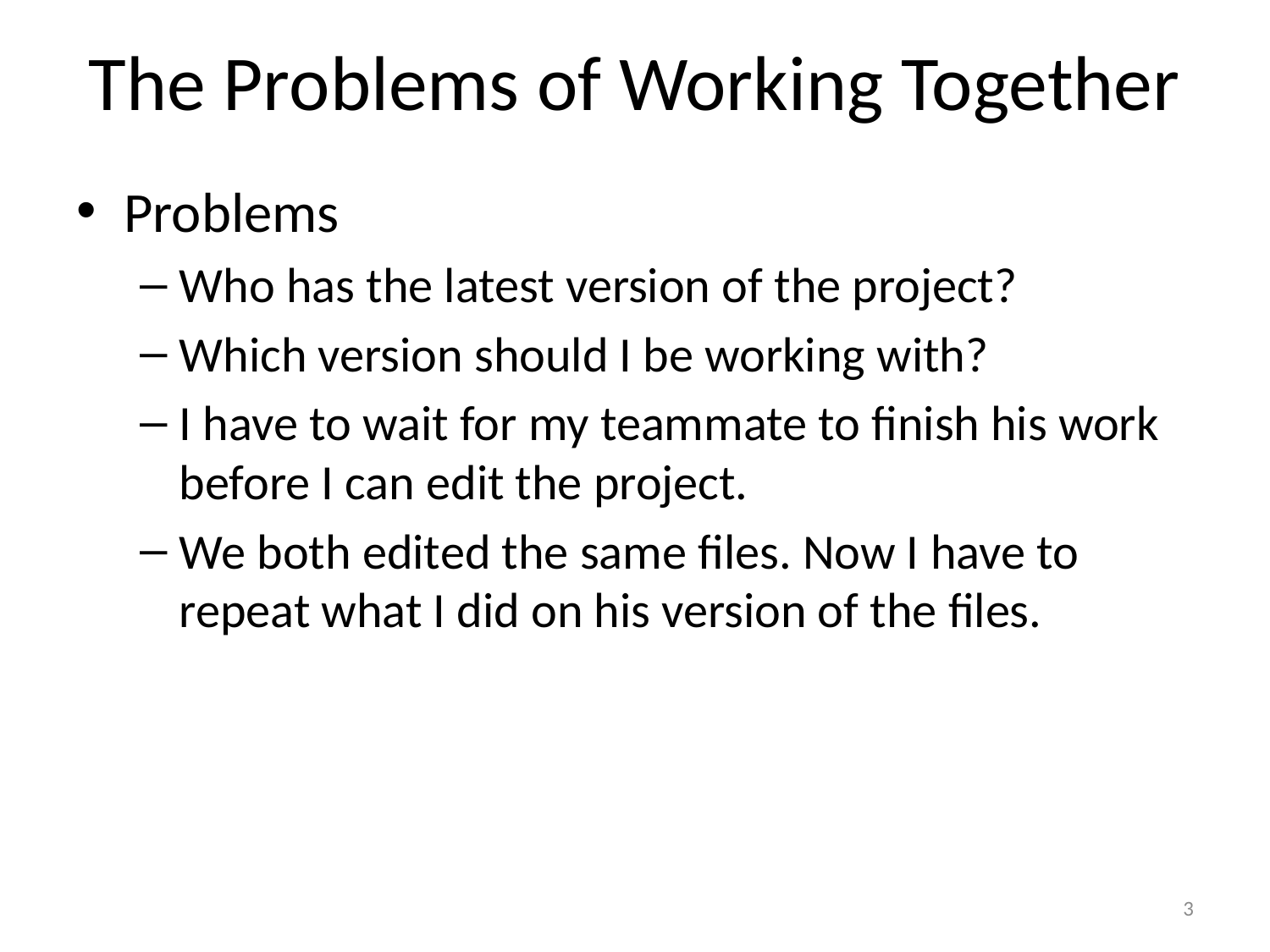

# The Problems of Working Together
Problems
Who has the latest version of the project?
Which version should I be working with?
I have to wait for my teammate to finish his work before I can edit the project.
We both edited the same files. Now I have to repeat what I did on his version of the files.
3